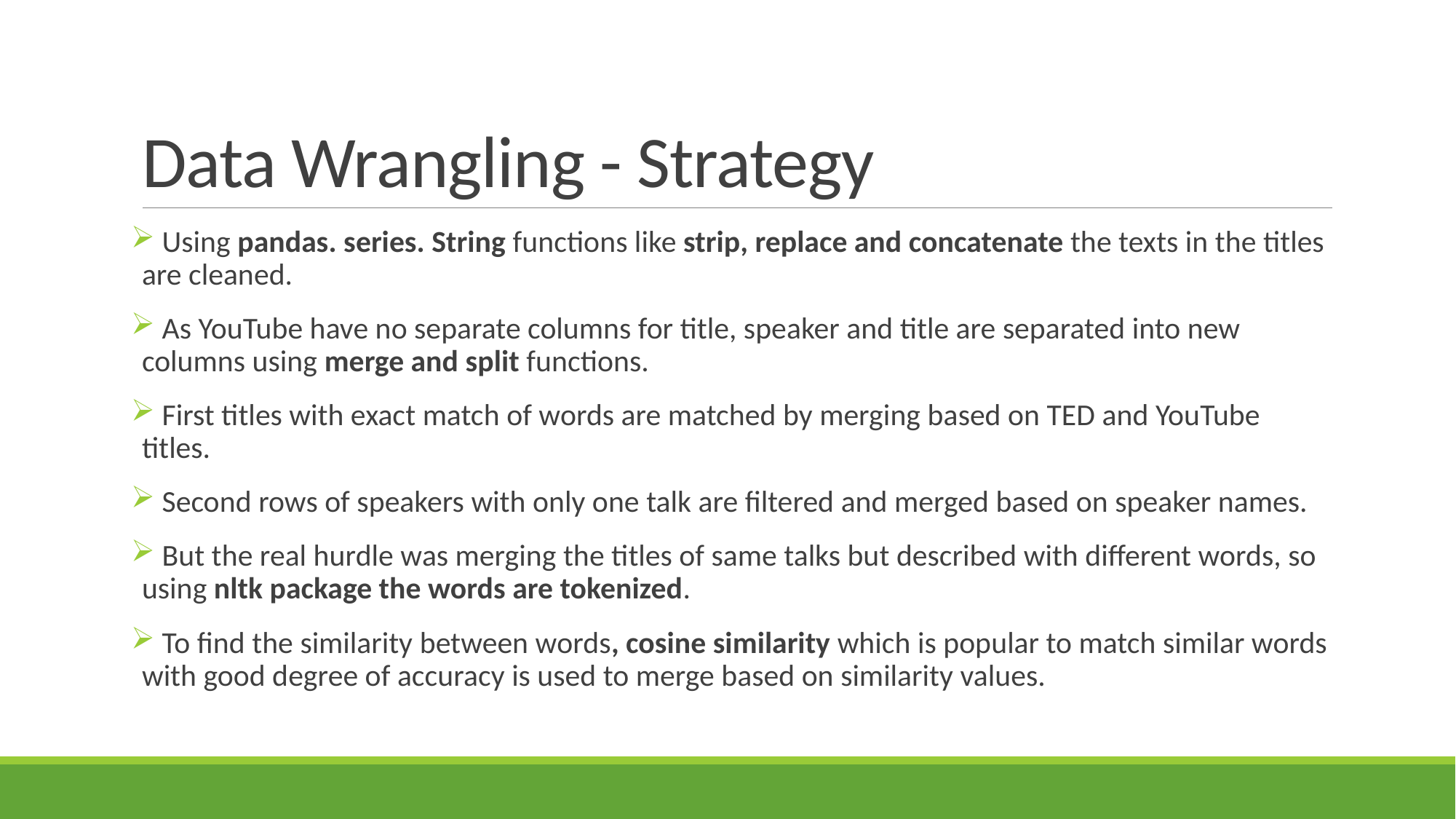

# Data Wrangling - Strategy
 Using pandas. series. String functions like strip, replace and concatenate the texts in the titles are cleaned.
 As YouTube have no separate columns for title, speaker and title are separated into new columns using merge and split functions.
 First titles with exact match of words are matched by merging based on TED and YouTube titles.
 Second rows of speakers with only one talk are filtered and merged based on speaker names.
 But the real hurdle was merging the titles of same talks but described with different words, so using nltk package the words are tokenized.
 To find the similarity between words, cosine similarity which is popular to match similar words with good degree of accuracy is used to merge based on similarity values.